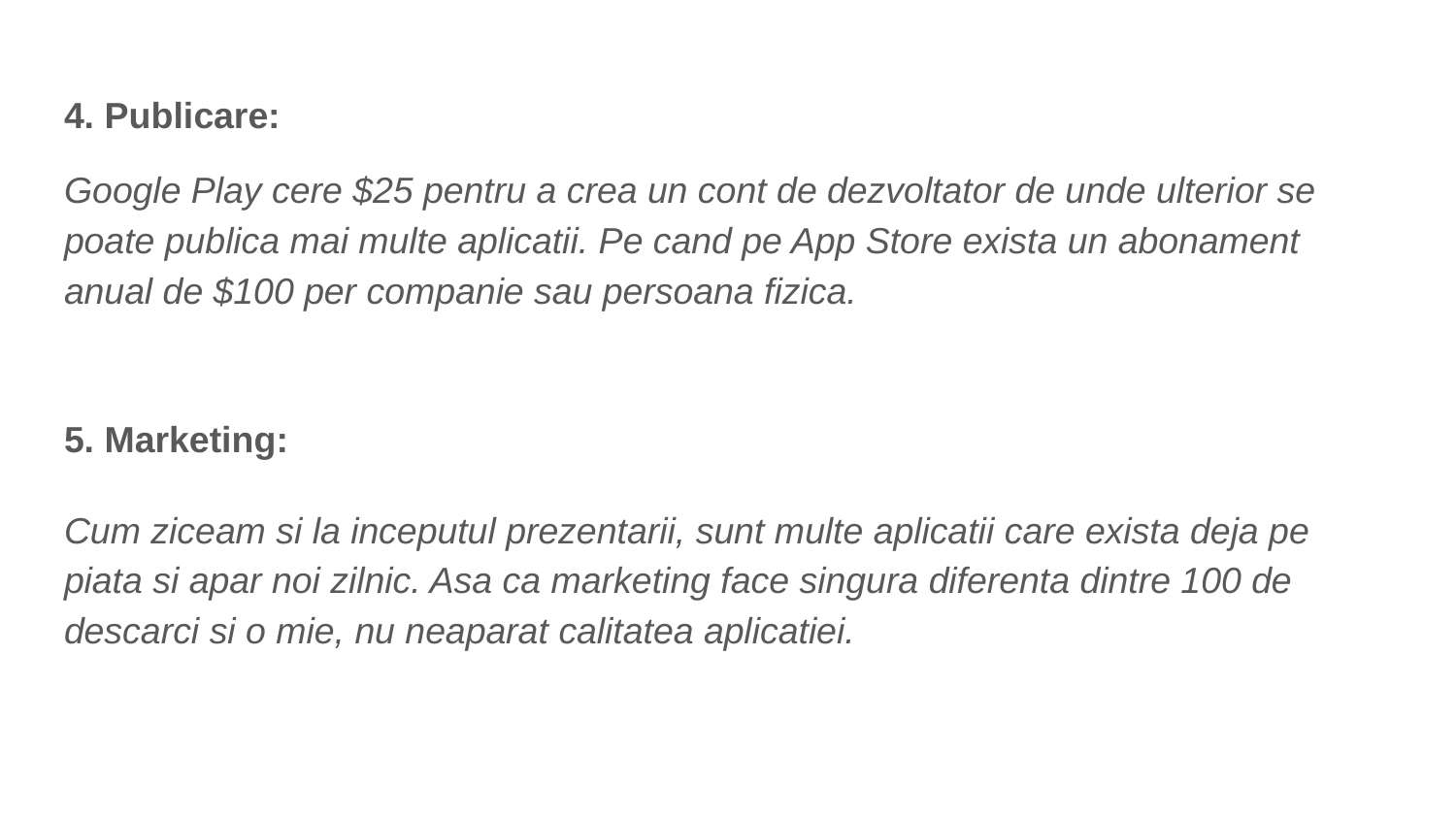

# 4. Publicare:
Google Play cere $25 pentru a crea un cont de dezvoltator de unde ulterior se poate publica mai multe aplicatii. Pe cand pe App Store exista un abonament anual de $100 per companie sau persoana fizica.
5. Marketing:
Cum ziceam si la inceputul prezentarii, sunt multe aplicatii care exista deja pe piata si apar noi zilnic. Asa ca marketing face singura diferenta dintre 100 de descarci si o mie, nu neaparat calitatea aplicatiei.